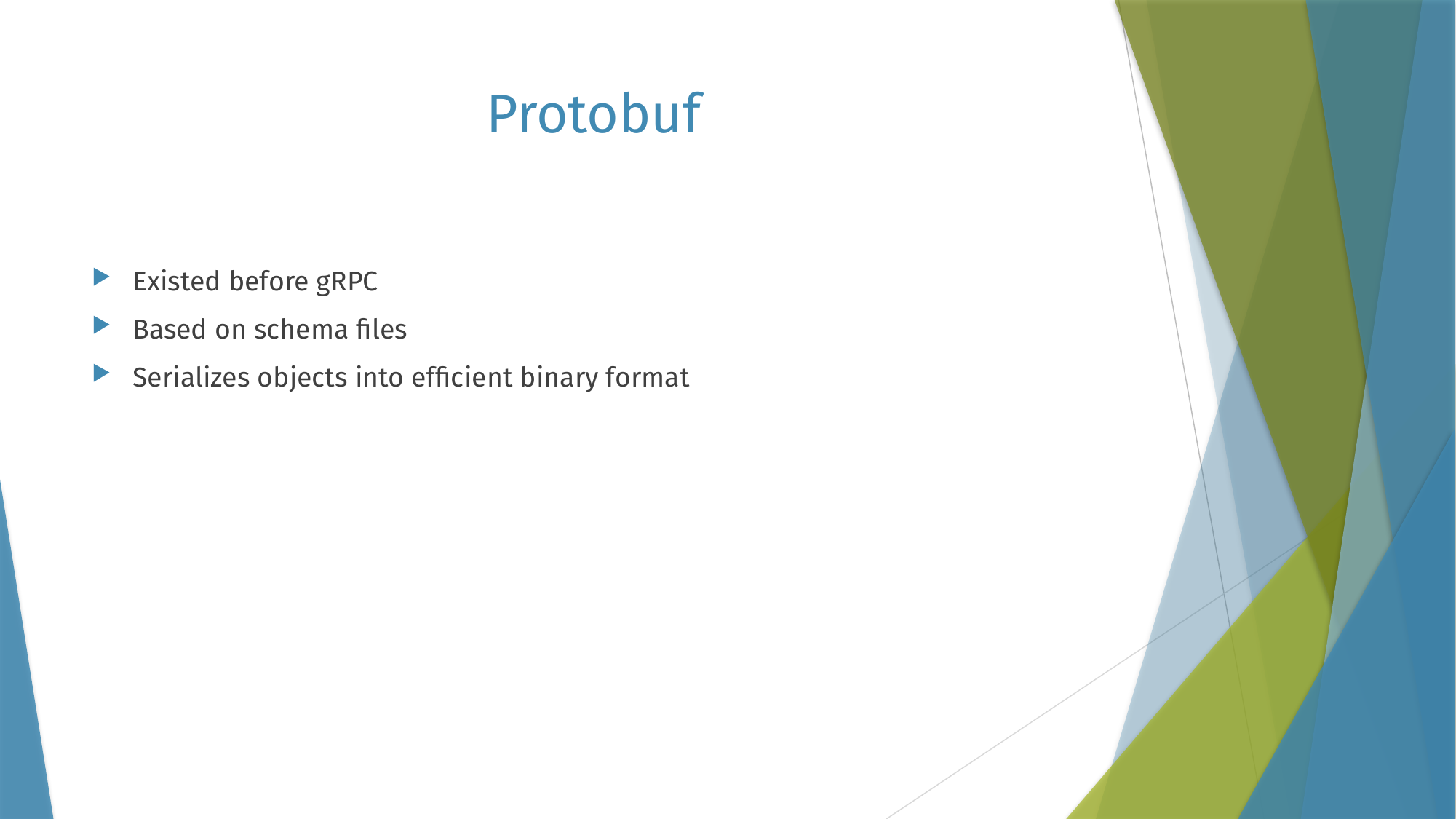

# Protobuf
Existed before gRPC
Based on schema files
Serializes objects into efficient binary format